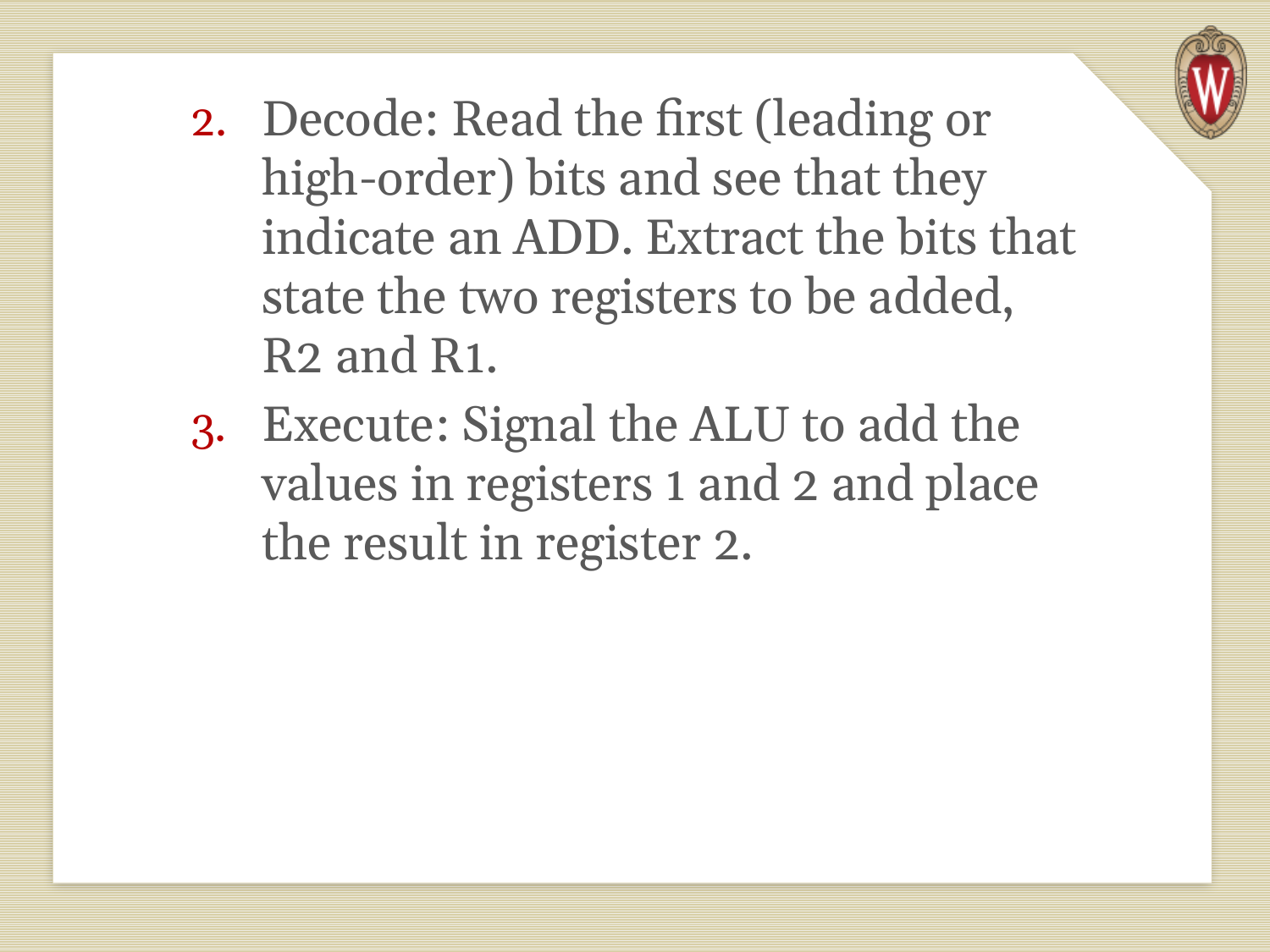

Decode: Read the first (leading or high-order) bits and see that they indicate an ADD. Extract the bits that state the two registers to be added, R2 and R1.
Execute: Signal the ALU to add the values in registers 1 and 2 and place the result in register 2.